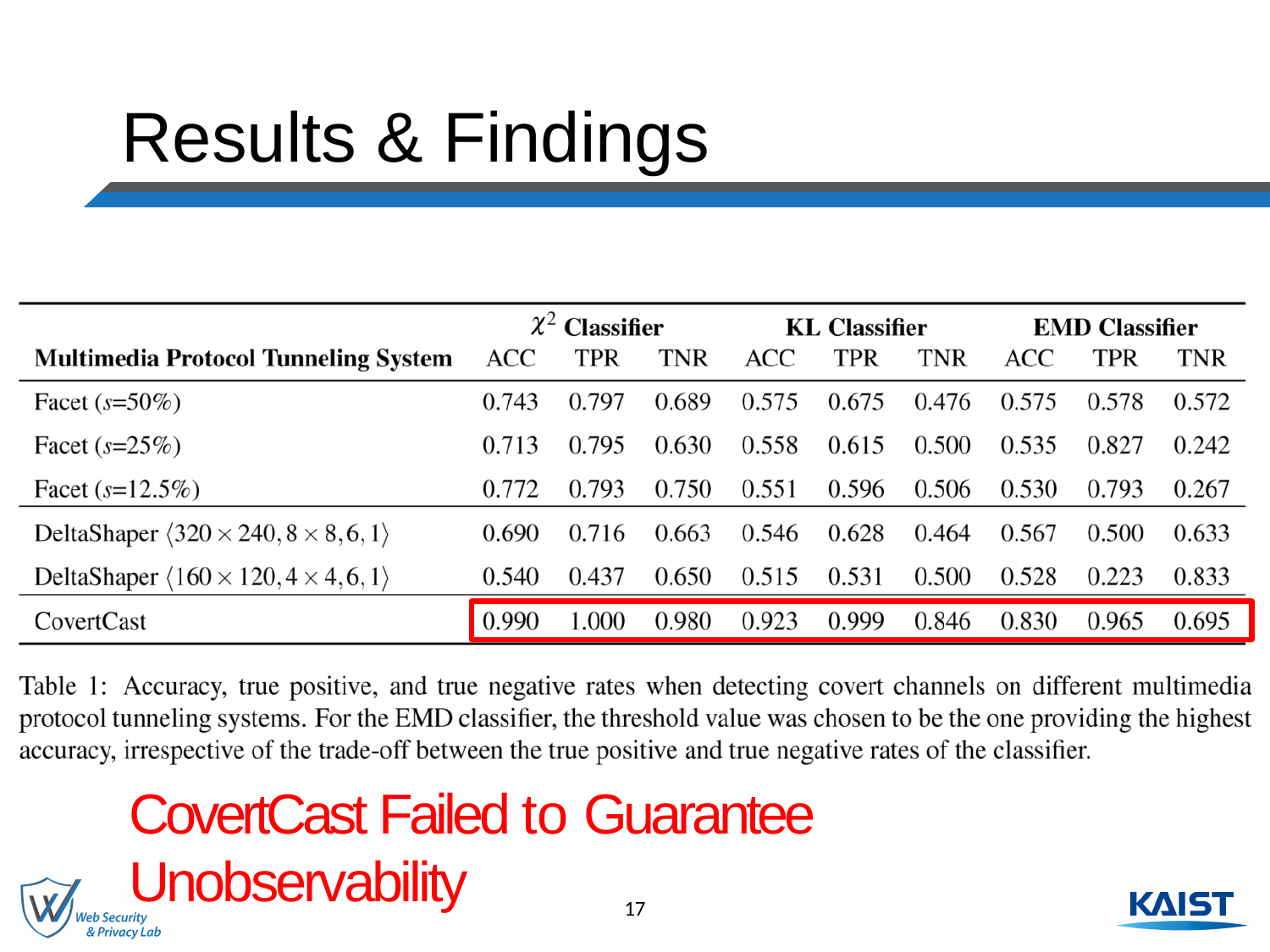

# Results & Findings

CovertCast Failed to Guarantee Unobservability
17